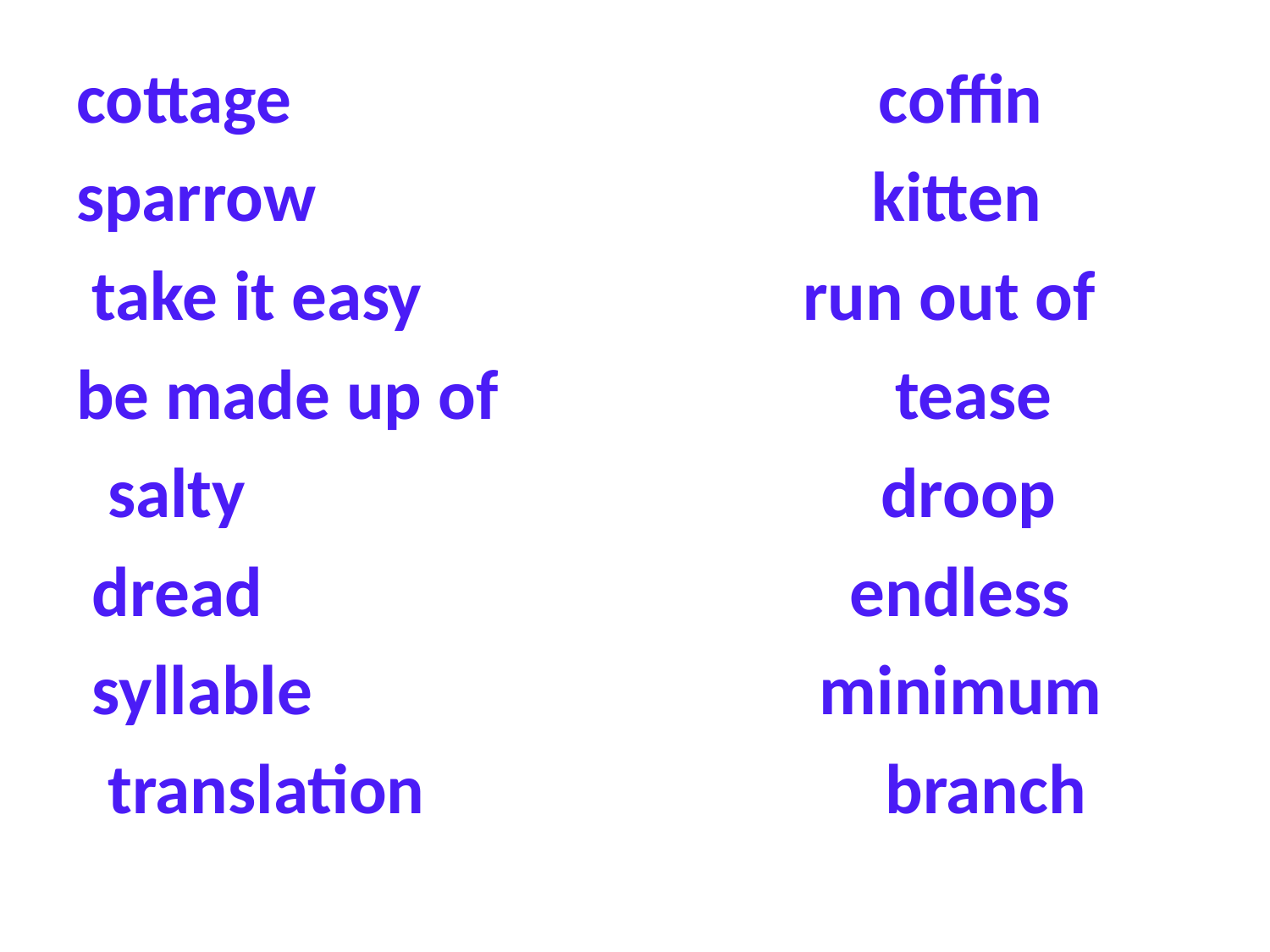

cottage                                     coffin
sparrow                                   kitten
 take it easy                        run out of
be made up of                         tease
  salty                                        droop
 dread                                     endless
 syllable                                minimum
  translation                             branch